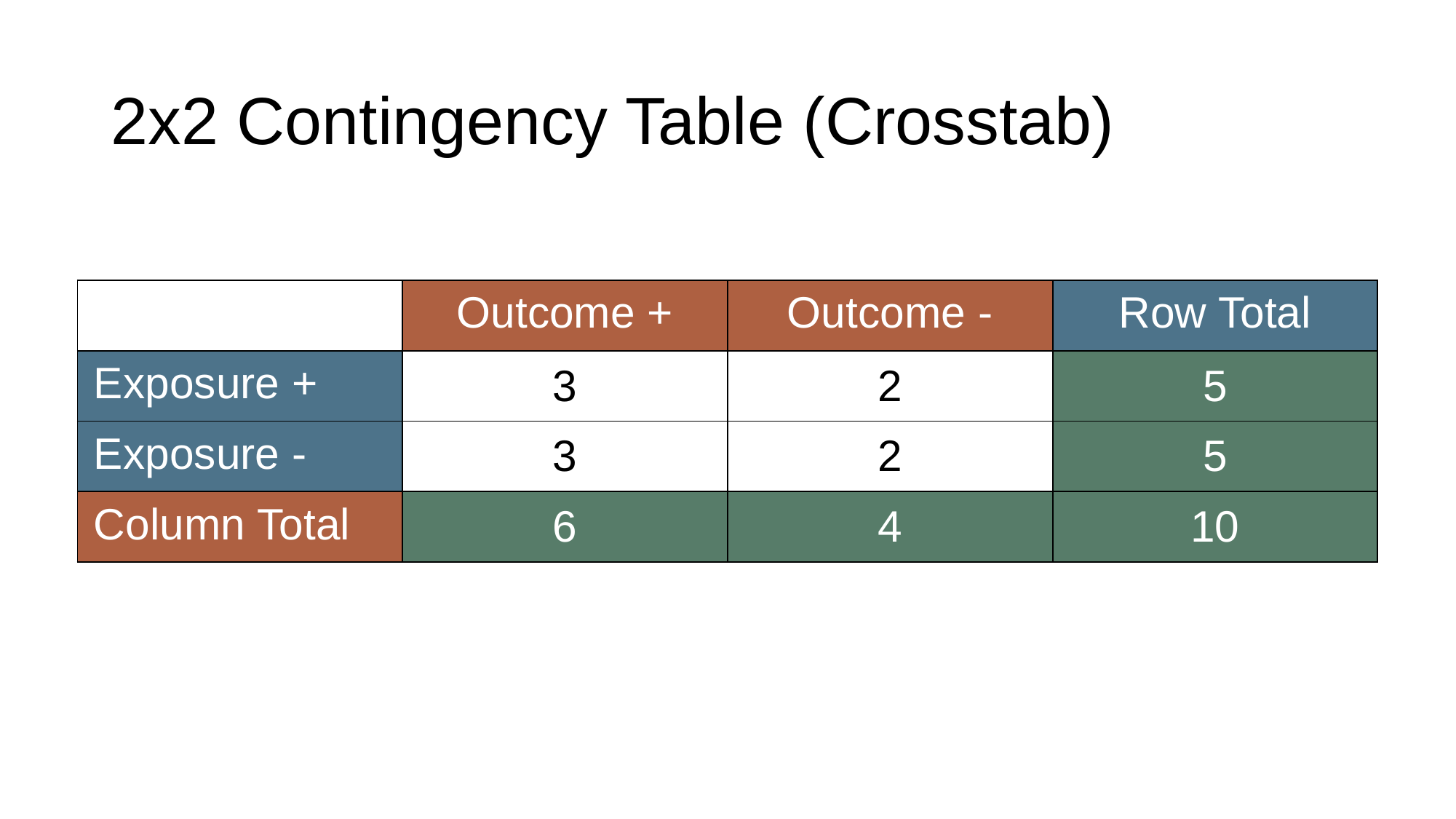

# 2x2 Contingency Table (Crosstab)
|  | Outcome + | Outcome - | Row Total |
| --- | --- | --- | --- |
| Exposure + | 3 | 2 | 5 |
| Exposure - | 3 | 2 | 5 |
| Column Total | 6 | 4 | 10 |